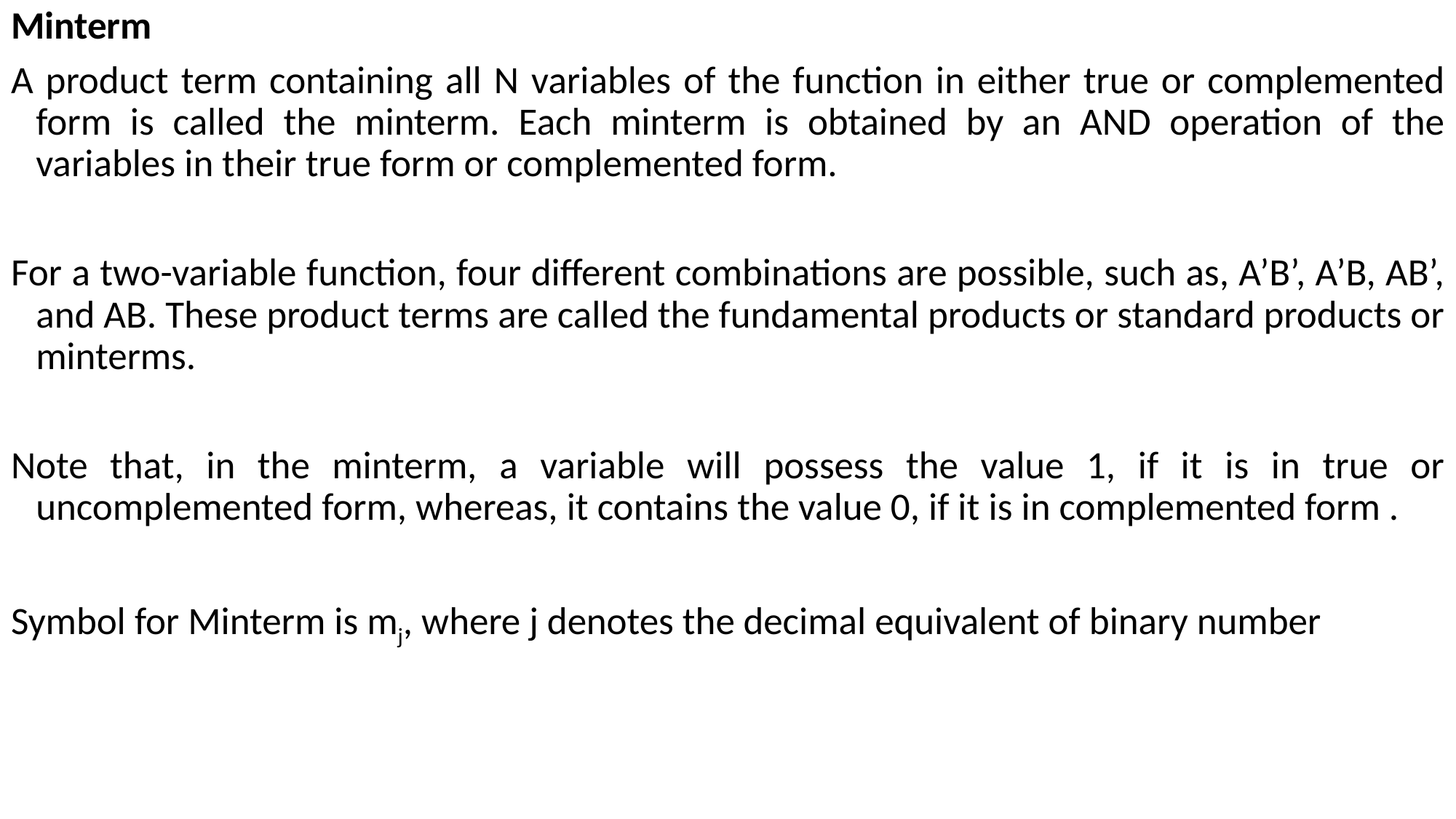

Minterm
A product term containing all N variables of the function in either true or complemented form is called the minterm. Each minterm is obtained by an AND operation of the variables in their true form or complemented form.

For a two-variable function, four different combinations are possible, such as, A’B’, A’B, AB’, and AB. These product terms are called the fundamental products or standard products or minterms.

Note that, in the minterm, a variable will possess the value 1, if it is in true or uncomplemented form, whereas, it contains the value 0, if it is in complemented form .

Symbol for Minterm is mj, where j denotes the decimal equivalent of binary number